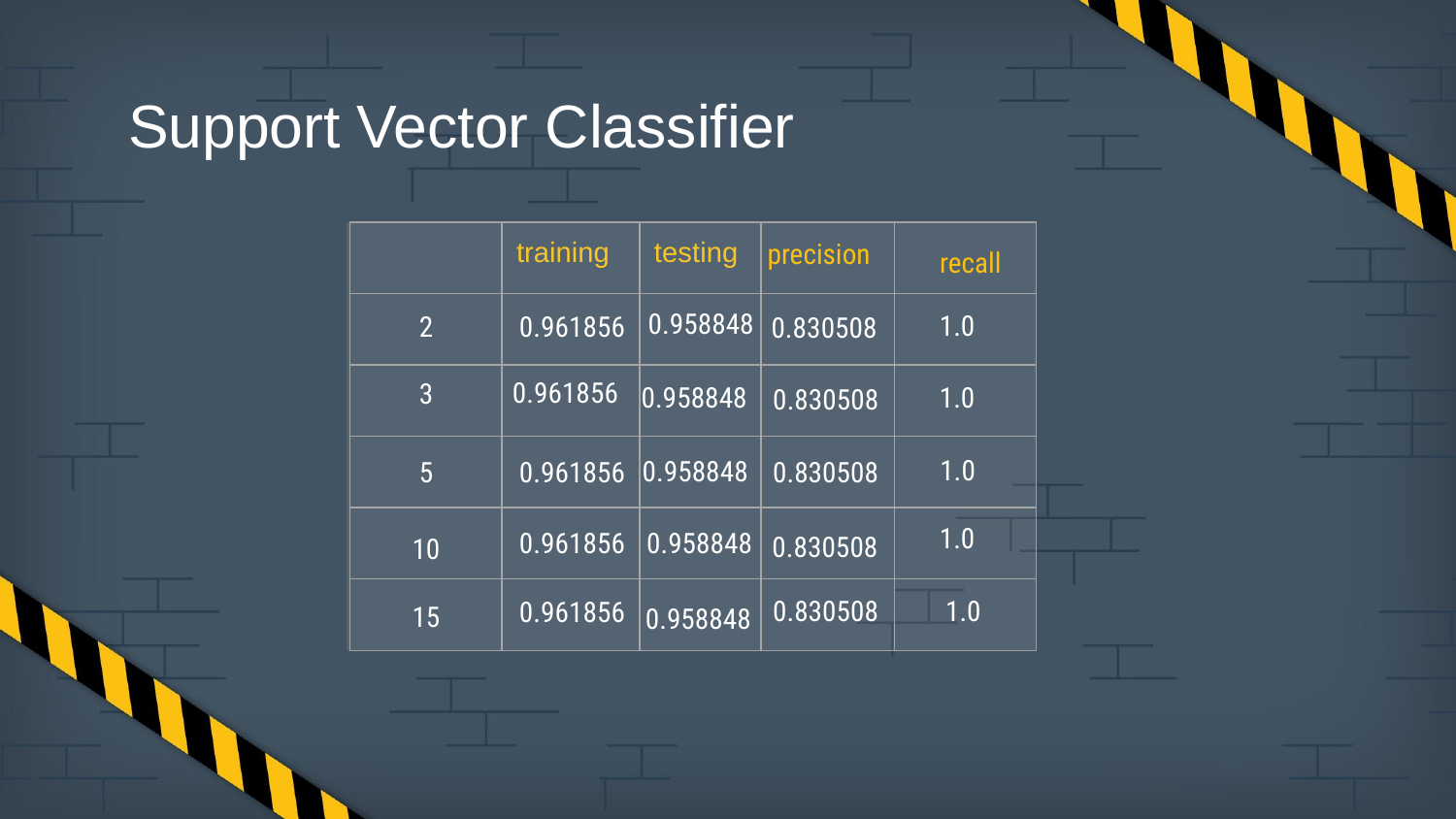

# Support Vector Classifier

|  | training | testing |  |  |
| --- | --- | --- | --- | --- |
|  |  |  |  |  |
|  |  |  |  |  |
|  |  |  |  |  |
|  |  |  |  |  |
|  |  |  |  |  |
precision
recall
0.958848
1.0
0.961856
2
0.830508
0.961856
3
1.0
0.958848
0.830508
1.0
0.958848
5
0.961856
0.830508
1.0
0.961856
0.958848
0.830508
10
0.830508
1.0
0.961856
15
0.958848